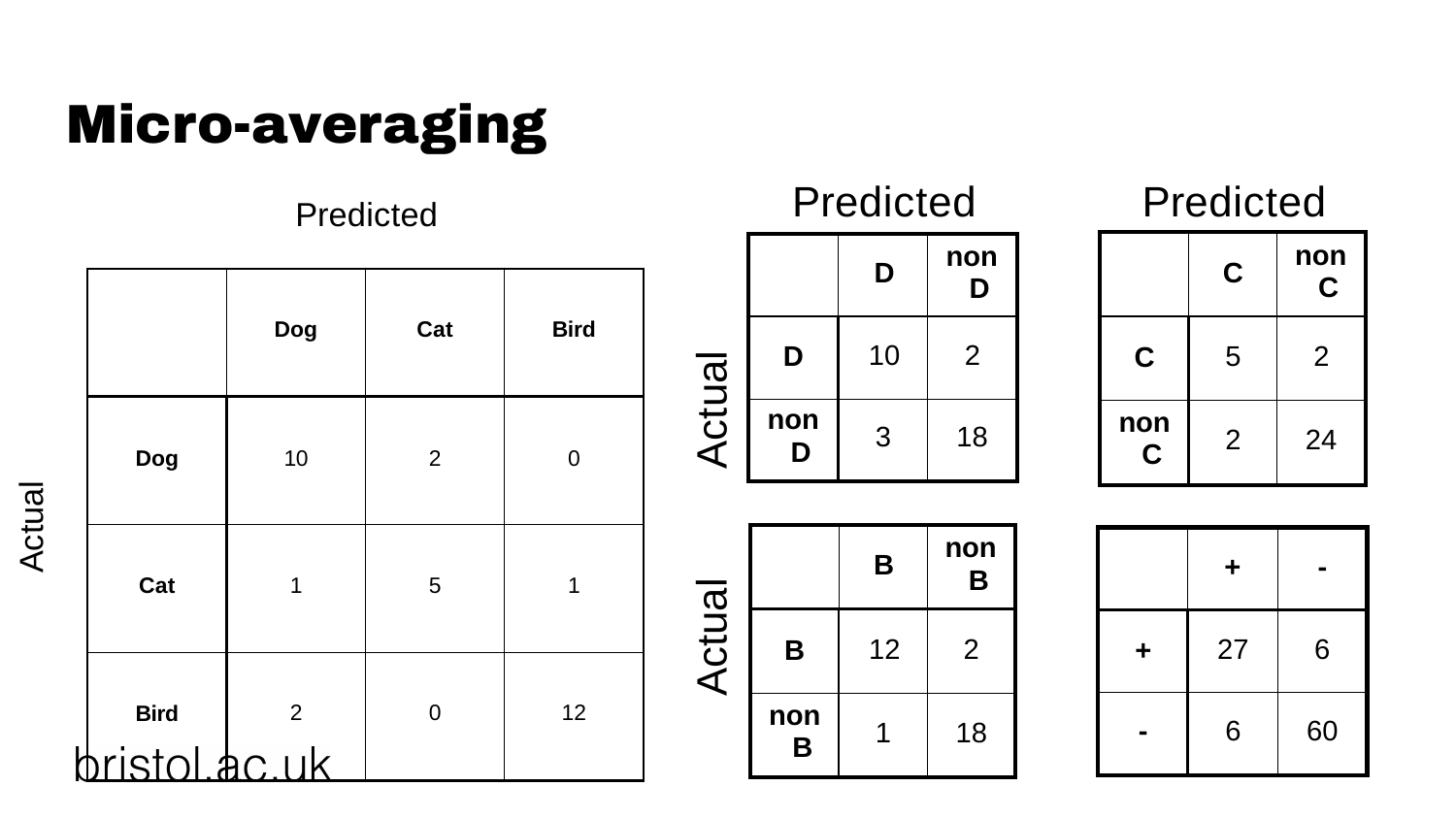

# Micro-averaging
Predicted
Predicted
Predicted
|  | C | non C |
| --- | --- | --- |
| C | 5 | 2 |
| non C | 2 | 24 |
|  | D | non D |
| --- | --- | --- |
| D | 10 | 2 |
| non D | 3 | 18 |
|  | Dog | Cat | Bird |
| --- | --- | --- | --- |
| Dog | 10 | 2 | 0 |
| Cat | 1 | 5 | 1 |
| Bird | 2 | 0 | 12 |
Actual
Actual
|  | B | non B |
| --- | --- | --- |
| B | 12 | 2 |
| non B | 1 | 18 |
|  | + | - |
| --- | --- | --- |
| + | 27 | 6 |
| - | 6 | 60 |
Actual